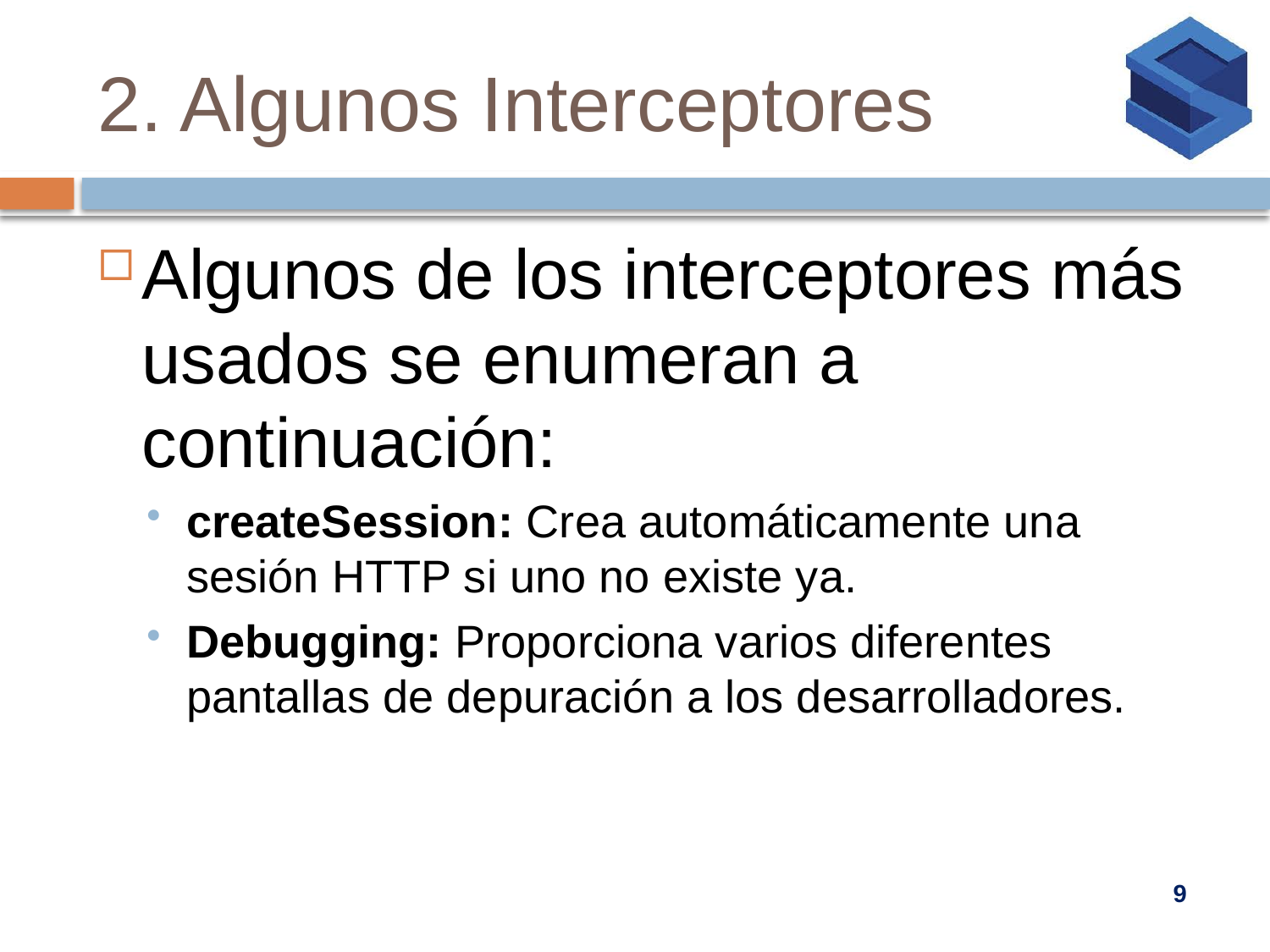

# 2. Algunos Interceptores
Algunos de los interceptores más usados se enumeran a continuación:
createSession: Crea automáticamente una sesión HTTP si uno no existe ya.
Debugging: Proporciona varios diferentes pantallas de depuración a los desarrolladores.

9